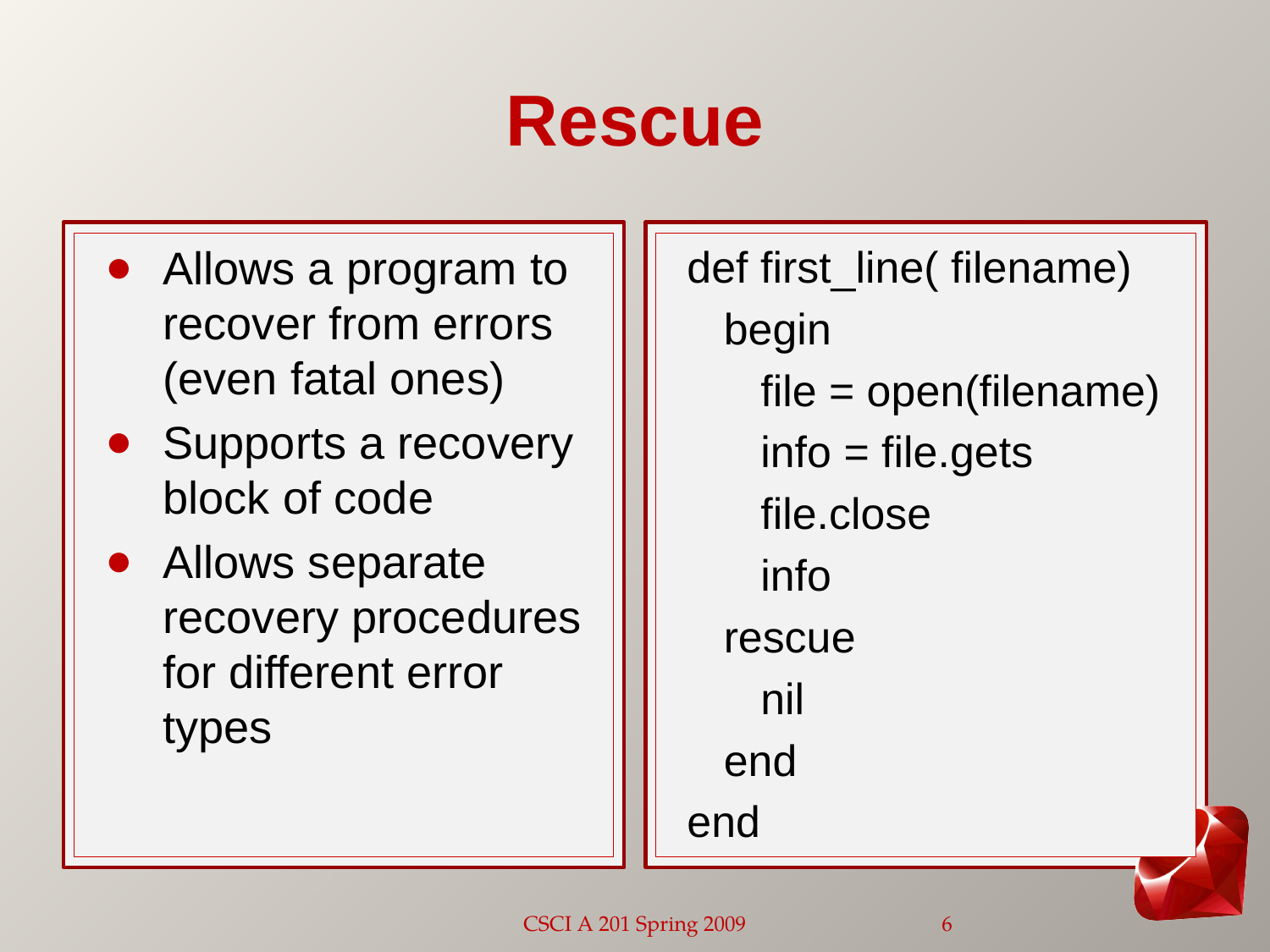

# Rescue
Allows a program to recover from errors (even fatal ones)
Supports a recovery block of code
Allows separate recovery procedures for different error types

def first_line( filename)
   begin
      file = open(filename)
      info = file.gets
      file.close
      info
   rescue
      nil
   end
end
CSCI A 201 Spring 2009
6